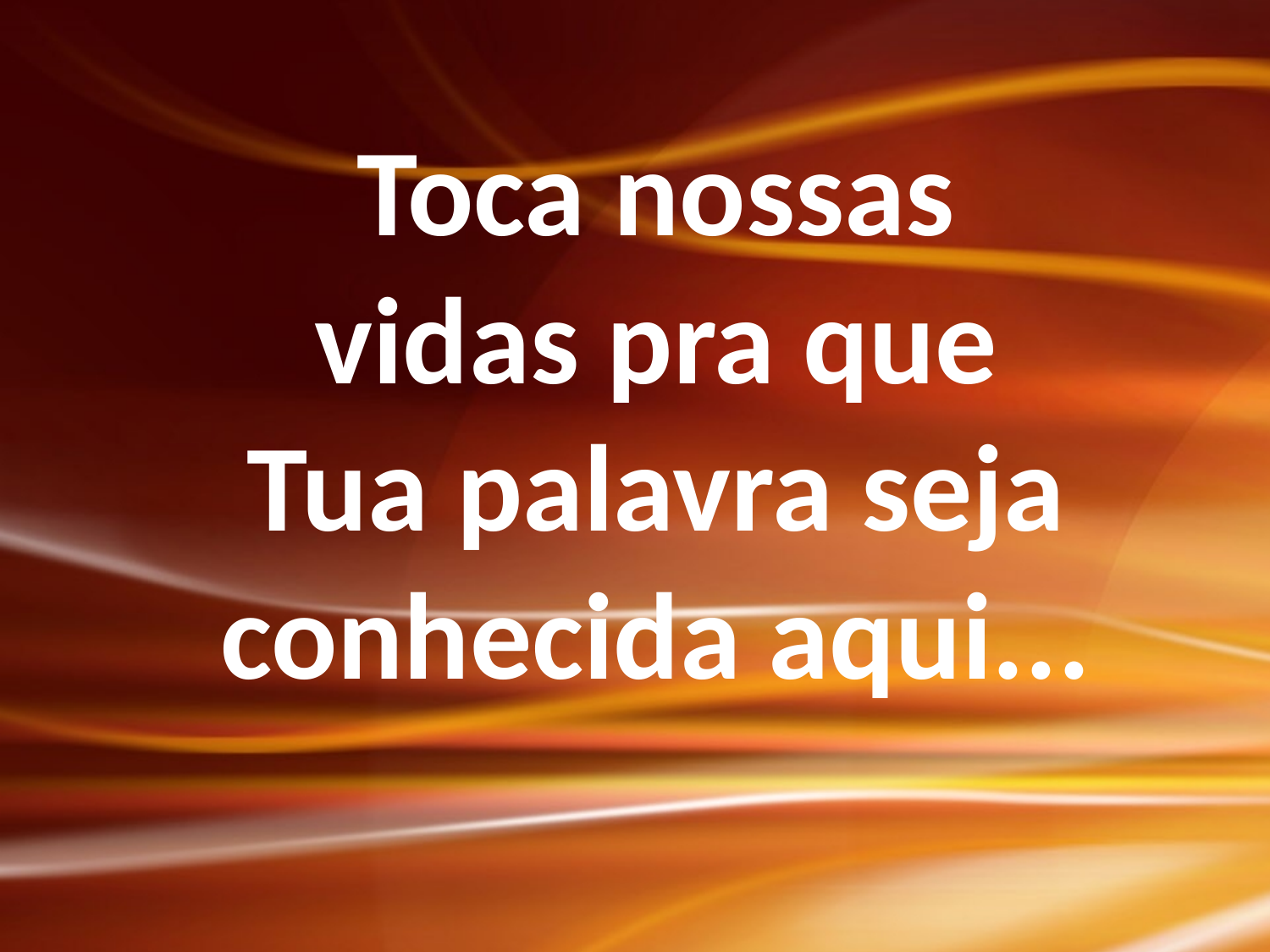

Toca nossas
vidas pra que
Tua palavra seja conhecida aqui...